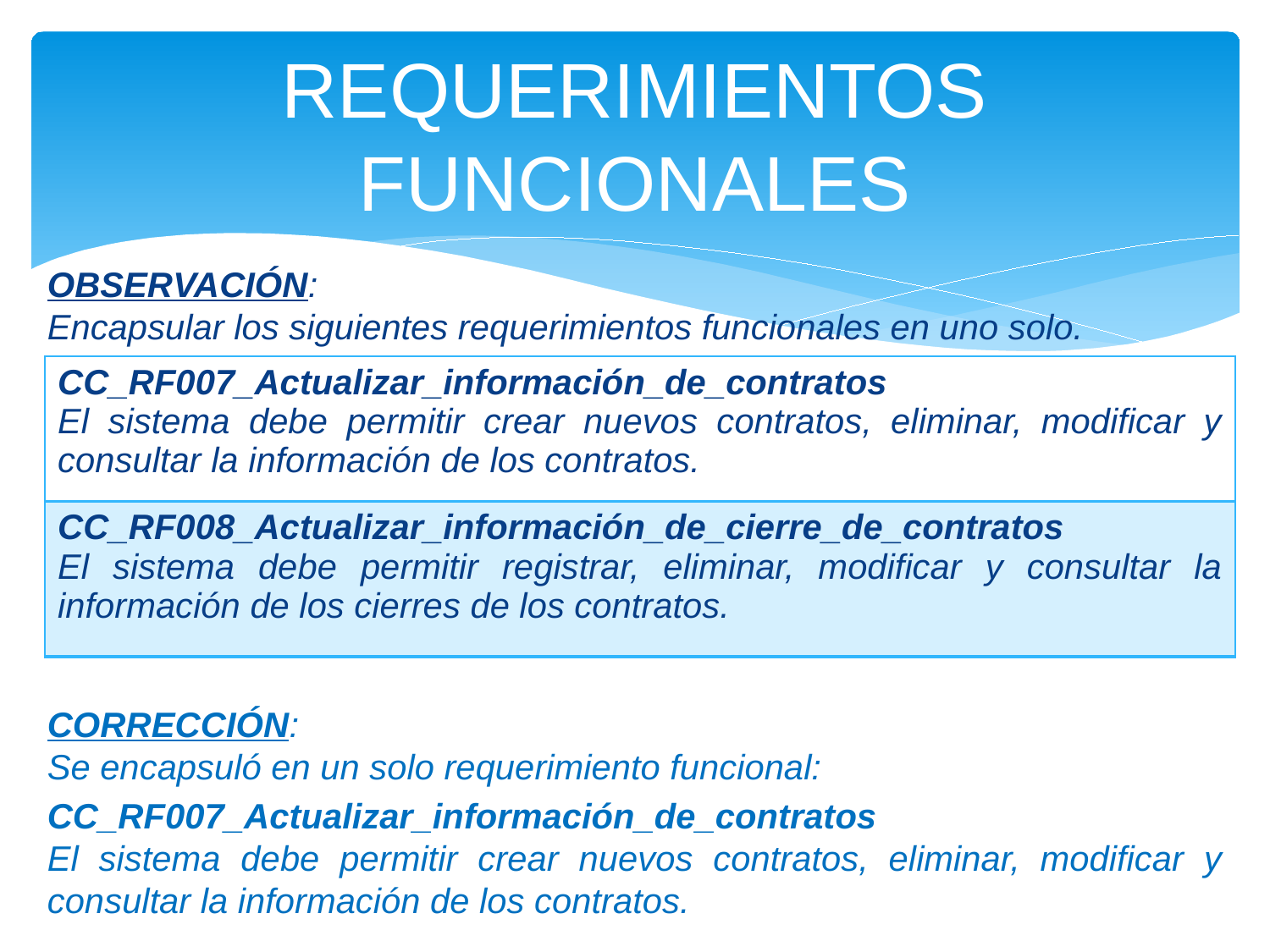

REQUERIMIENTOS FUNCIONALES
OBSERVACIÓN:
Encapsular los siguientes requerimientos funcionales en uno solo.
| CC\_RF007\_Actualizar\_información\_de\_contratos El sistema debe permitir crear nuevos contratos, eliminar, modificar y consultar la información de los contratos. |
| --- |
| CC\_RF008\_Actualizar\_información\_de\_cierre\_de\_contratos El sistema debe permitir registrar, eliminar, modificar y consultar la información de los cierres de los contratos. |
CORRECCIÓN:
Se encapsuló en un solo requerimiento funcional:
CC_RF007_Actualizar_información_de_contratos
El sistema debe permitir crear nuevos contratos, eliminar, modificar y consultar la información de los contratos.